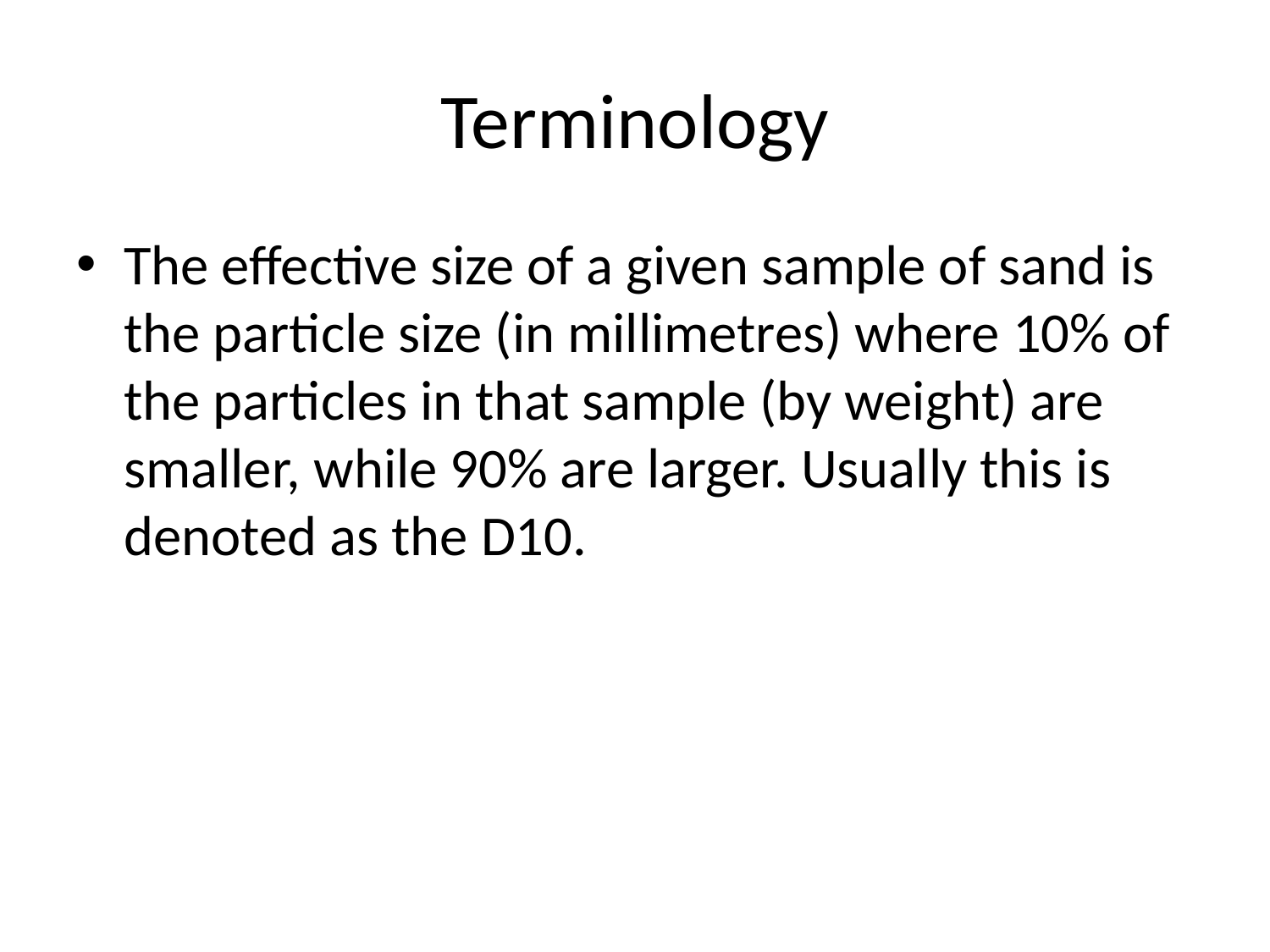

# Terminology
The effective size of a given sample of sand is the particle size (in millimetres) where 10% of the particles in that sample (by weight) are smaller, while 90% are larger. Usually this is denoted as the D10.